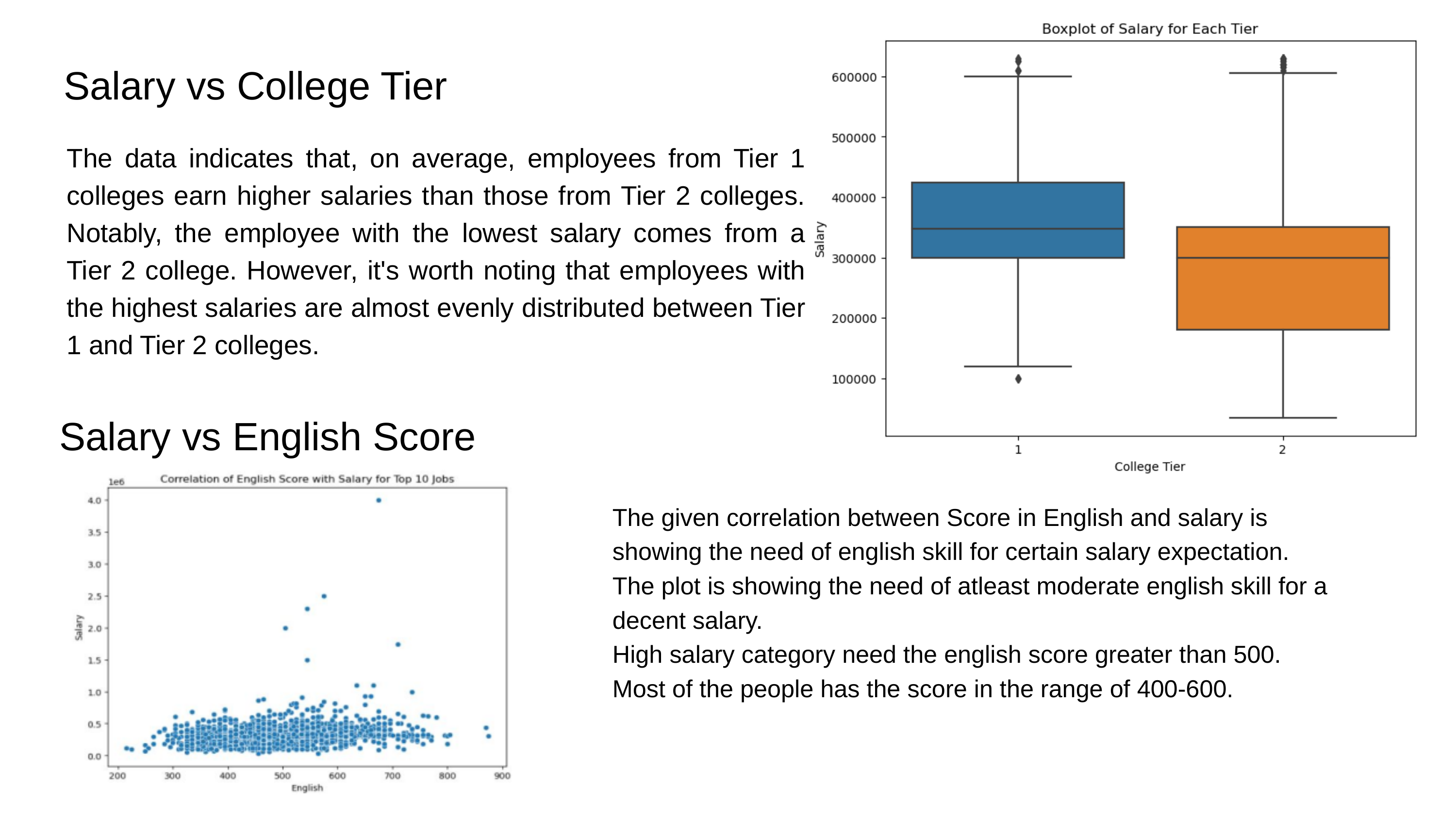

Salary vs College Tier
The data indicates that, on average, employees from Tier 1 colleges earn higher salaries than those from Tier 2 colleges. Notably, the employee with the lowest salary comes from a Tier 2 college. However, it's worth noting that employees with the highest salaries are almost evenly distributed between Tier 1 and Tier 2 colleges.
Salary vs English Score

The given correlation between Score in English and salary is
showing the need of english skill for certain salary expectation.
The plot is showing the need of atleast moderate english skill for a
decent salary.
High salary category need the english score greater than 500.
Most of the people has the score in the range of 400-600.